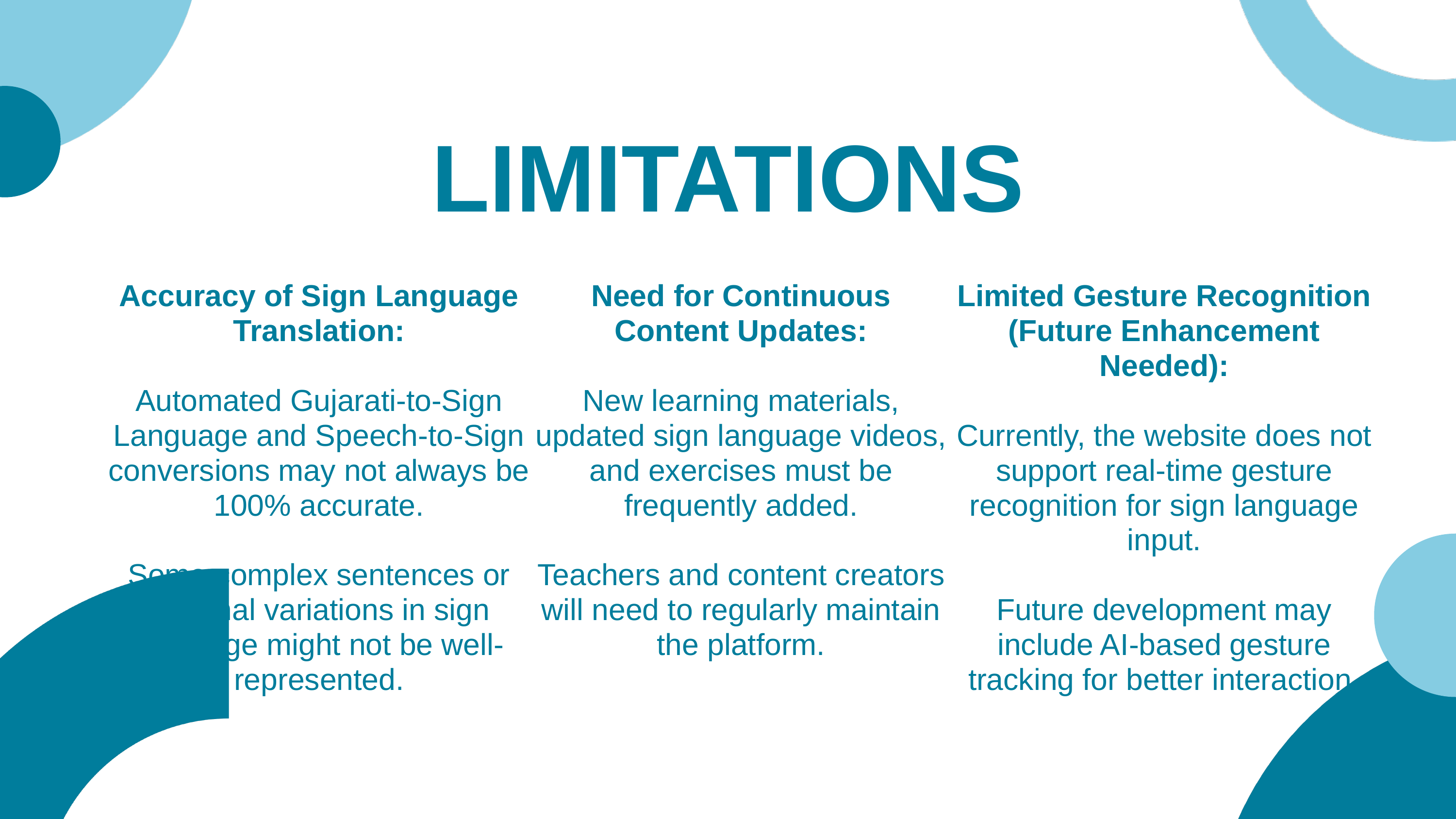

LIMITATIONS
Accuracy of Sign Language Translation:

Automated Gujarati-to-Sign Language and Speech-to-Sign conversions may not always be 100% accurate.

Some complex sentences or regional variations in sign language might not be well-represented.
Need for Continuous Content Updates:

New learning materials, updated sign language videos, and exercises must be frequently added.

Teachers and content creators will need to regularly maintain the platform.
Limited Gesture Recognition (Future Enhancement Needed):

Currently, the website does not support real-time gesture recognition for sign language input.

Future development may include AI-based gesture tracking for better interaction.